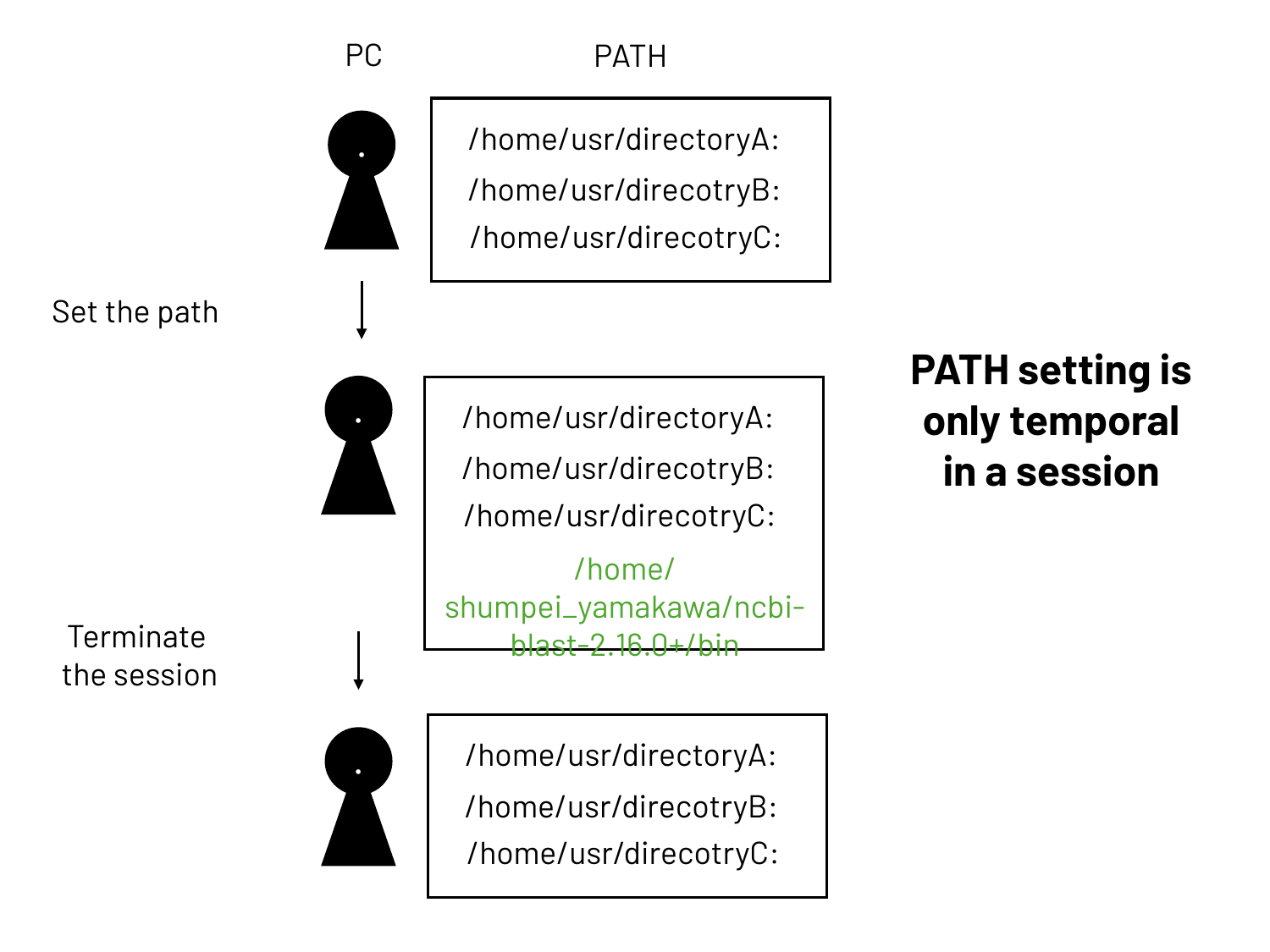

PC
PATH

..
/home/usr/directoryA:

/home/usr/direcotryB:
/home/usr/direcotryC:
Set the path
PATH setting is only temporal in a session

..
/home/usr/directoryA:

/home/usr/direcotryB:
/home/usr/direcotryC:
/home/shumpei_yamakawa/ncbi-blast-2.16.0+/bin
Terminate
the session

..
/home/usr/directoryA:

/home/usr/direcotryB:
/home/usr/direcotryC: